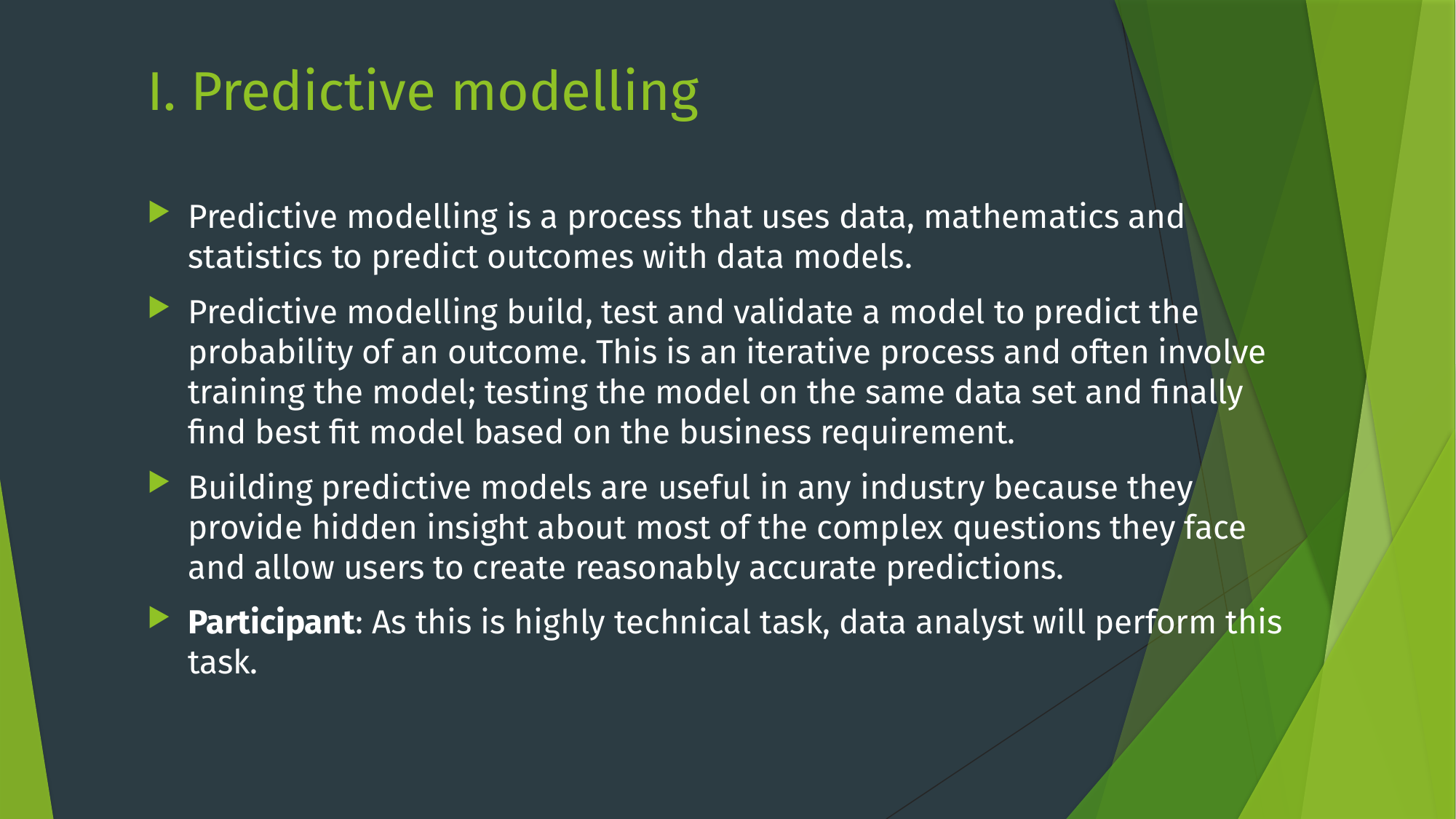

# I. Predictive modelling
Predictive modelling is a process that uses data, mathematics and statistics to predict outcomes with data models.
Predictive modelling build, test and validate a model to predict the probability of an outcome. This is an iterative process and often involve training the model; testing the model on the same data set and finally find best fit model based on the business requirement.
Building predictive models are useful in any industry because they provide hidden insight about most of the complex questions they face and allow users to create reasonably accurate predictions.
Participant: As this is highly technical task, data analyst will perform this task.